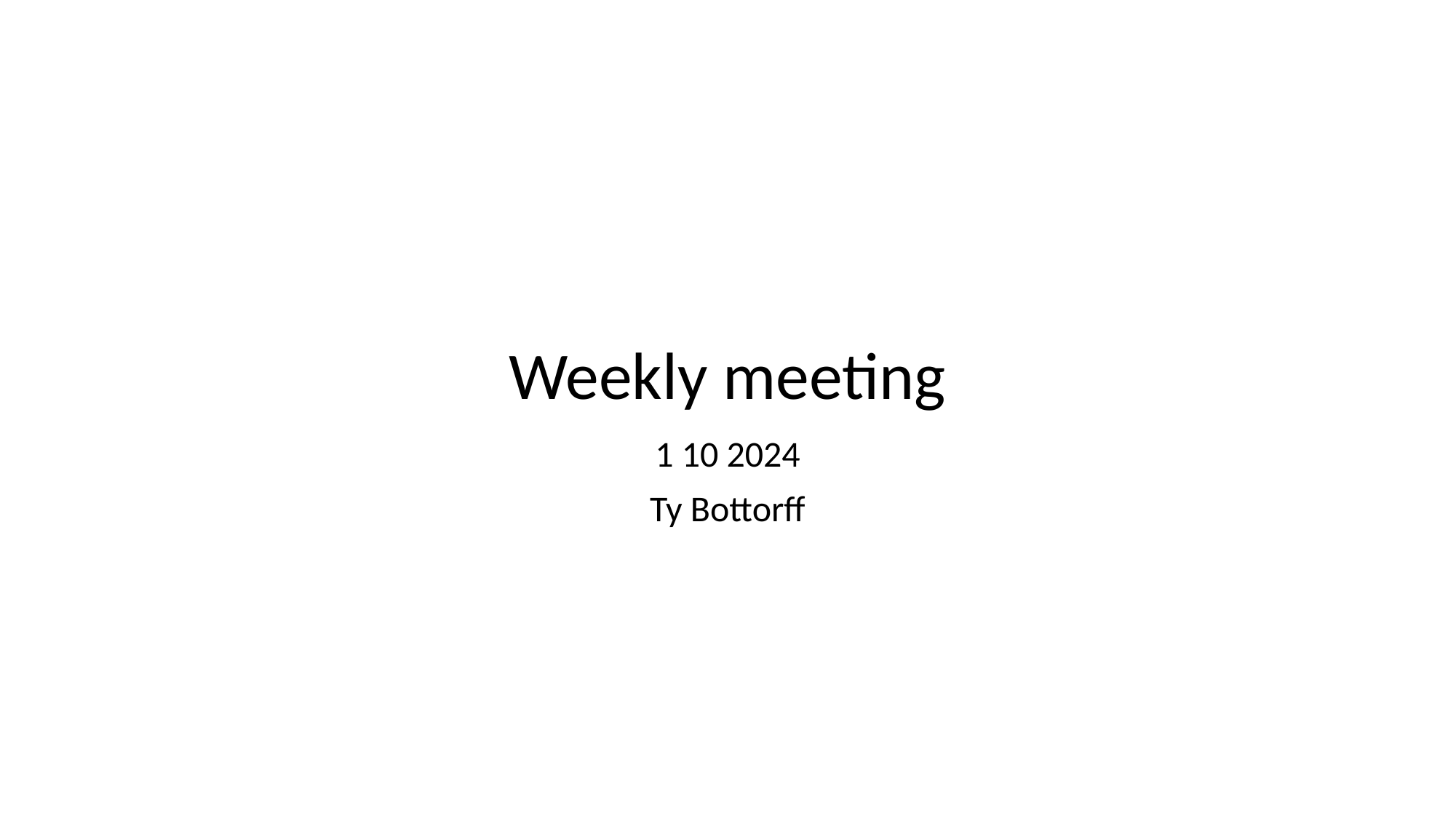

# Weekly meeting
1 10 2024
Ty Bottorff